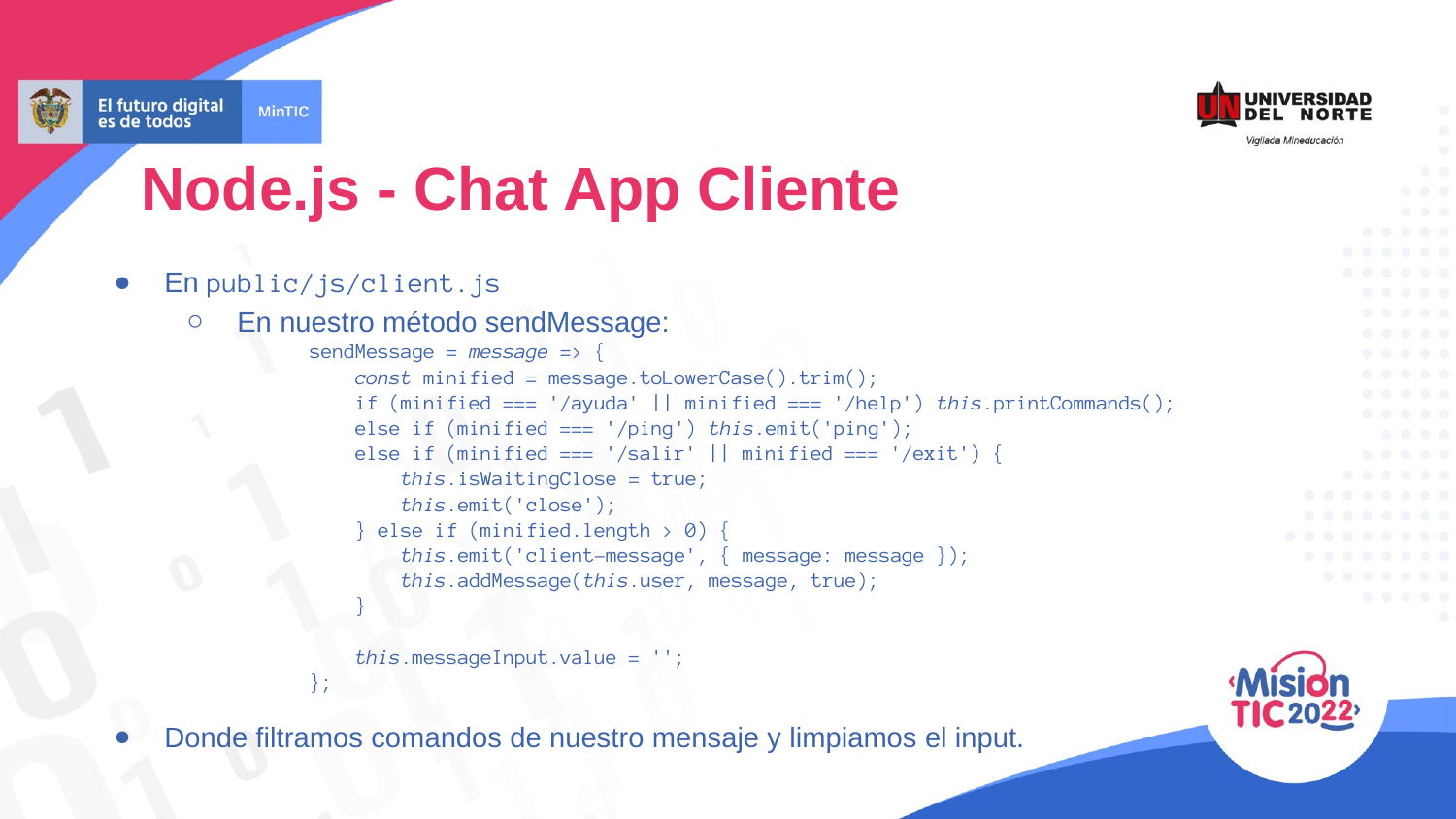

Node.js - Chat App Cliente
En public/js/client.js
En nuestro método sendMessage:
sendMessage = message => {
    const minified = message.toLowerCase().trim();
    if (minified === '/ayuda' || minified === '/help') this.printCommands();
    else if (minified === '/ping') this.emit('ping');
    else if (minified === '/salir' || minified === '/exit') {
        this.isWaitingClose = true;
        this.emit('close');
    } else if (minified.length > 0) {
        this.emit('client-message', { message: message });
        this.addMessage(this.user, message, true);
    }

    this.messageInput.value = '';
};

Donde filtramos comandos de nuestro mensaje y limpiamos el input.